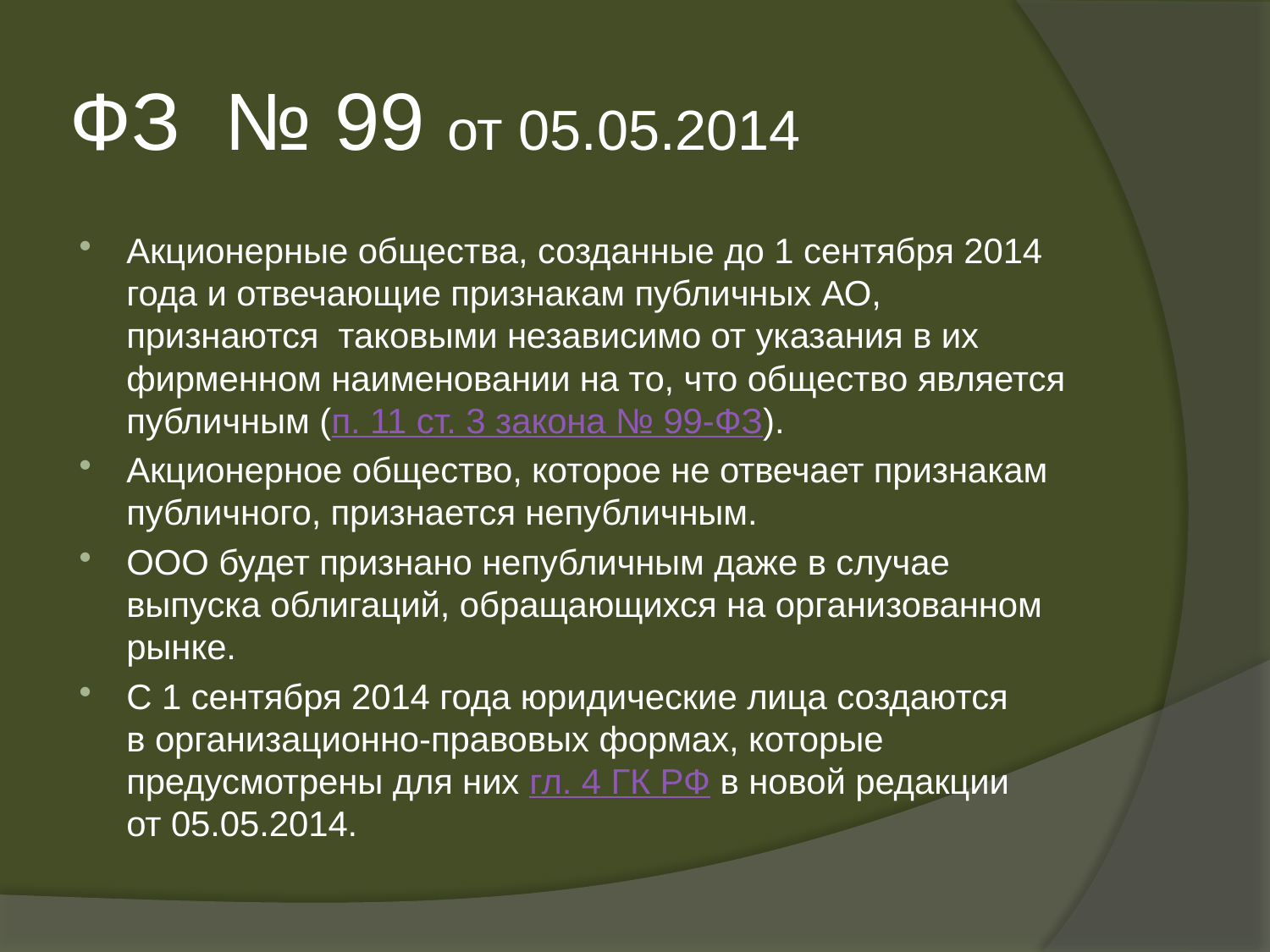

# ФЗ  № 99 от 05.05.2014
Акционерные общества, созданные до 1 сентября 2014 года и отвечающие признакам публичных АО, признаются  таковыми независимо от указания в их фирменном наименовании на то, что общество является публичным (п. 11 ст. 3 закона № 99-ФЗ).
Акционерное общество, которое не отвечает признакам публичного, признается непубличным.
ООО будет признано непубличным даже в случае выпуска облигаций, обращающихся на организованном рынке.
С 1 сентября 2014 года юридические лица создаются в организационно-правовых формах, которые предусмотрены для них гл. 4 ГК РФ в новой редакции от 05.05.2014.